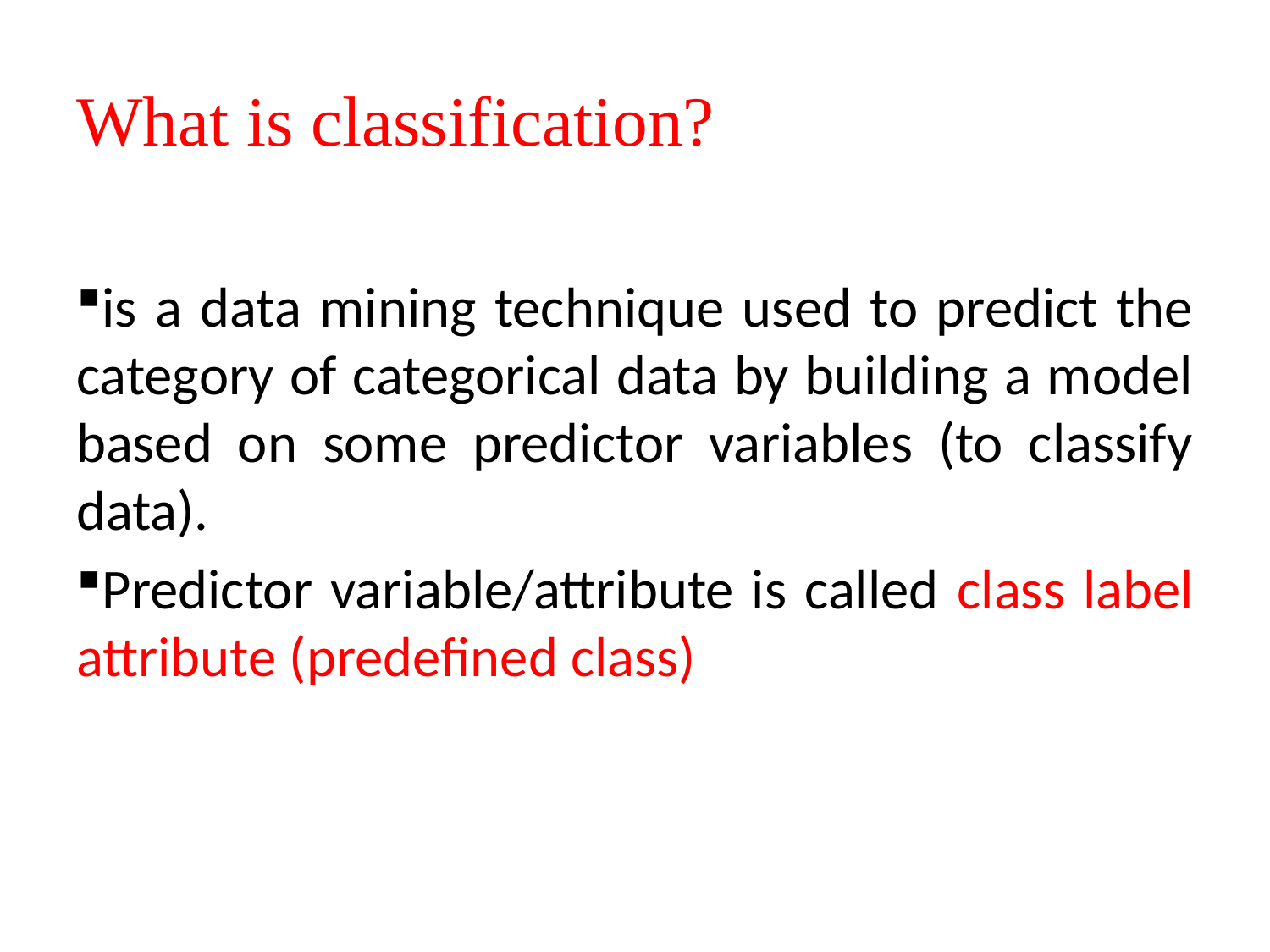

# What is classification?
is a data mining technique used to predict the category of categorical data by building a model based on some predictor variables (to classify data).
Predictor variable/attribute is called class label attribute (predefined class)